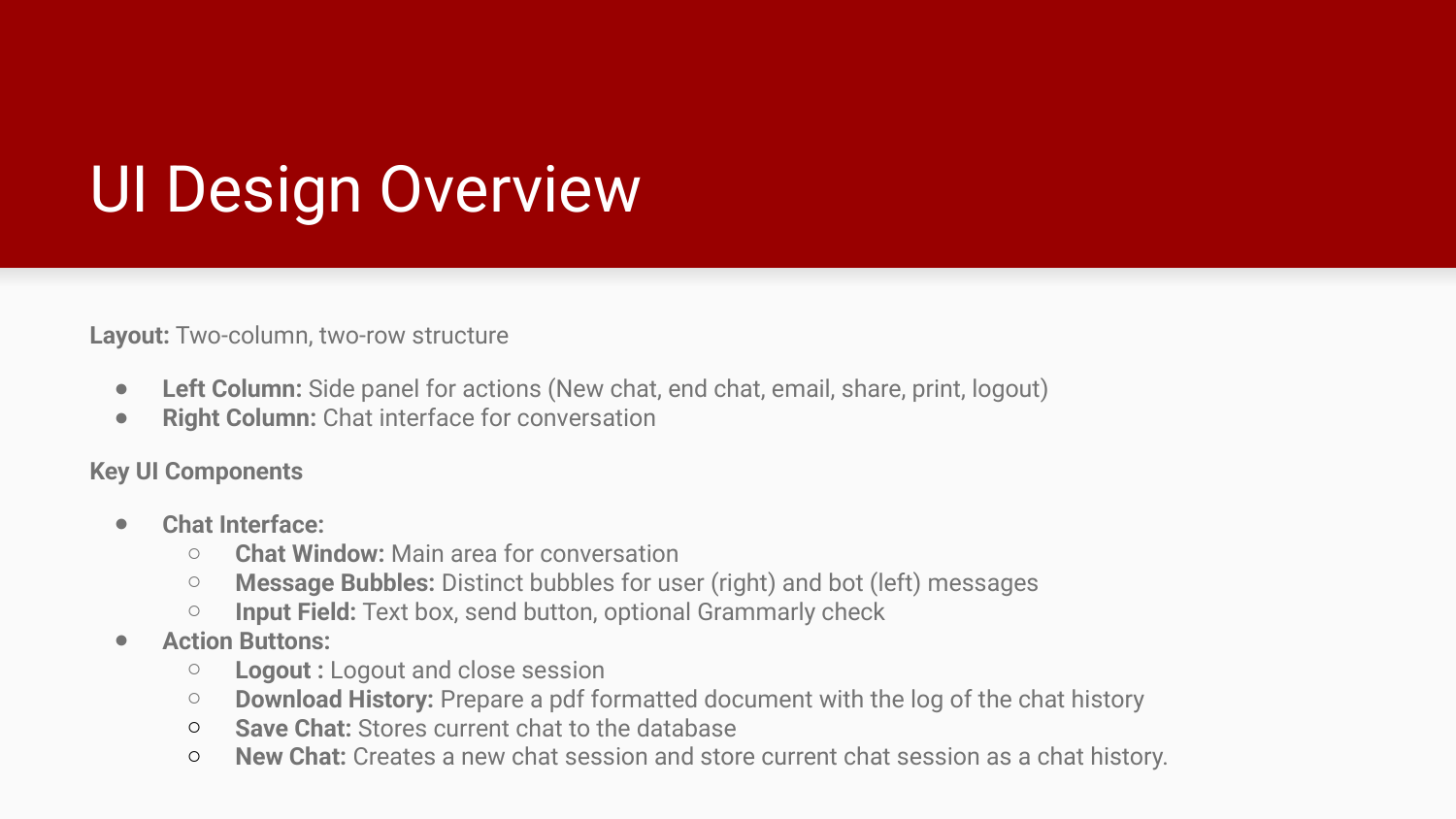

# UI Design Overview
Layout: Two-column, two-row structure
Left Column: Side panel for actions (New chat, end chat, email, share, print, logout)
Right Column: Chat interface for conversation
Key UI Components
Chat Interface:
Chat Window: Main area for conversation
Message Bubbles: Distinct bubbles for user (right) and bot (left) messages
Input Field: Text box, send button, optional Grammarly check
Action Buttons:
Logout : Logout and close session
Download History: Prepare a pdf formatted document with the log of the chat history
Save Chat: Stores current chat to the database
New Chat: Creates a new chat session and store current chat session as a chat history.